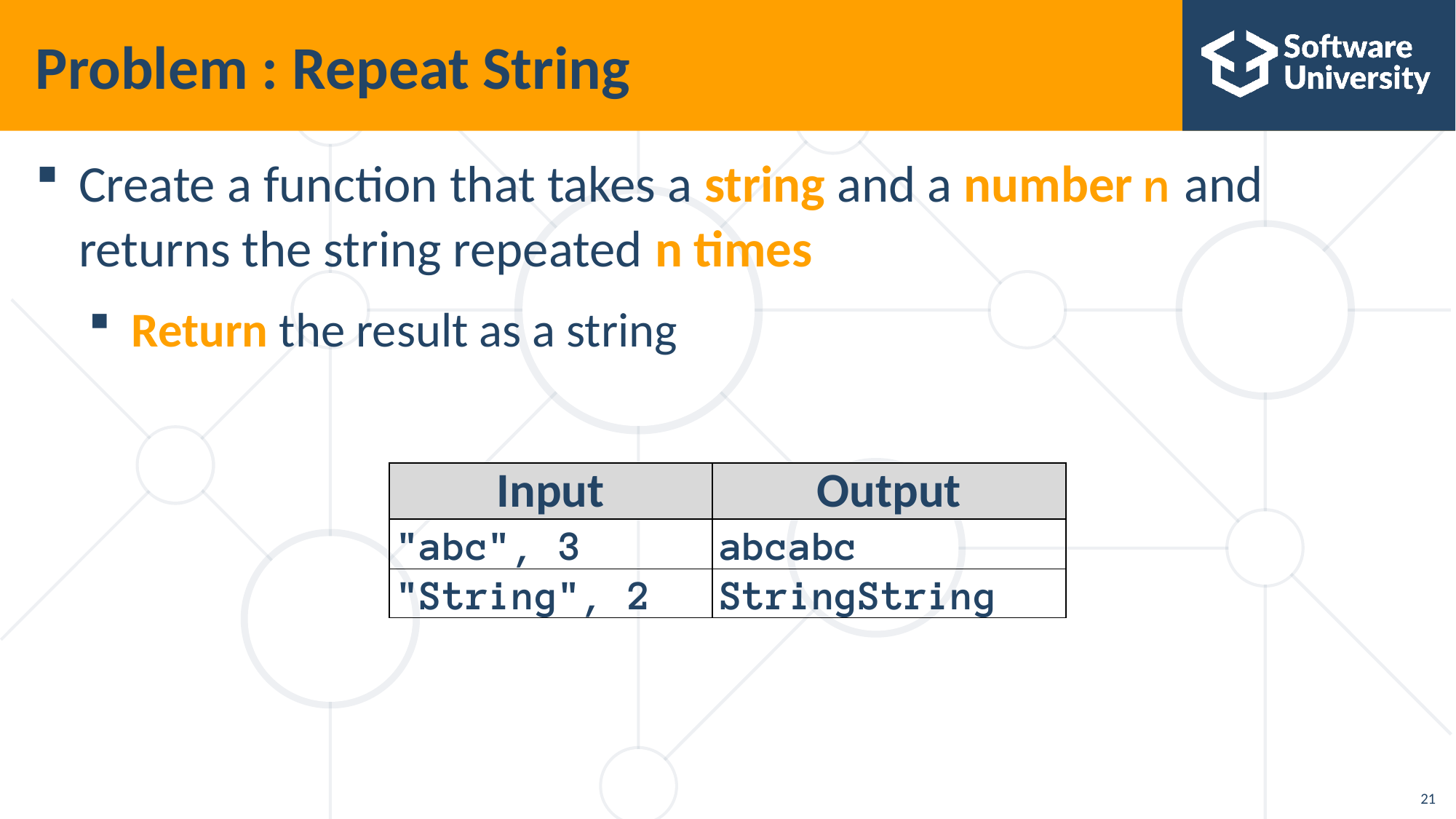

# Problem : Repeat String
Create a function that takes a string and a number n and returns the string repeated n times
Return the result as a string

| Input | Output |
| --- | --- |
| "abc", 3 | abcabc |
| "String", 2 | StringString |
21